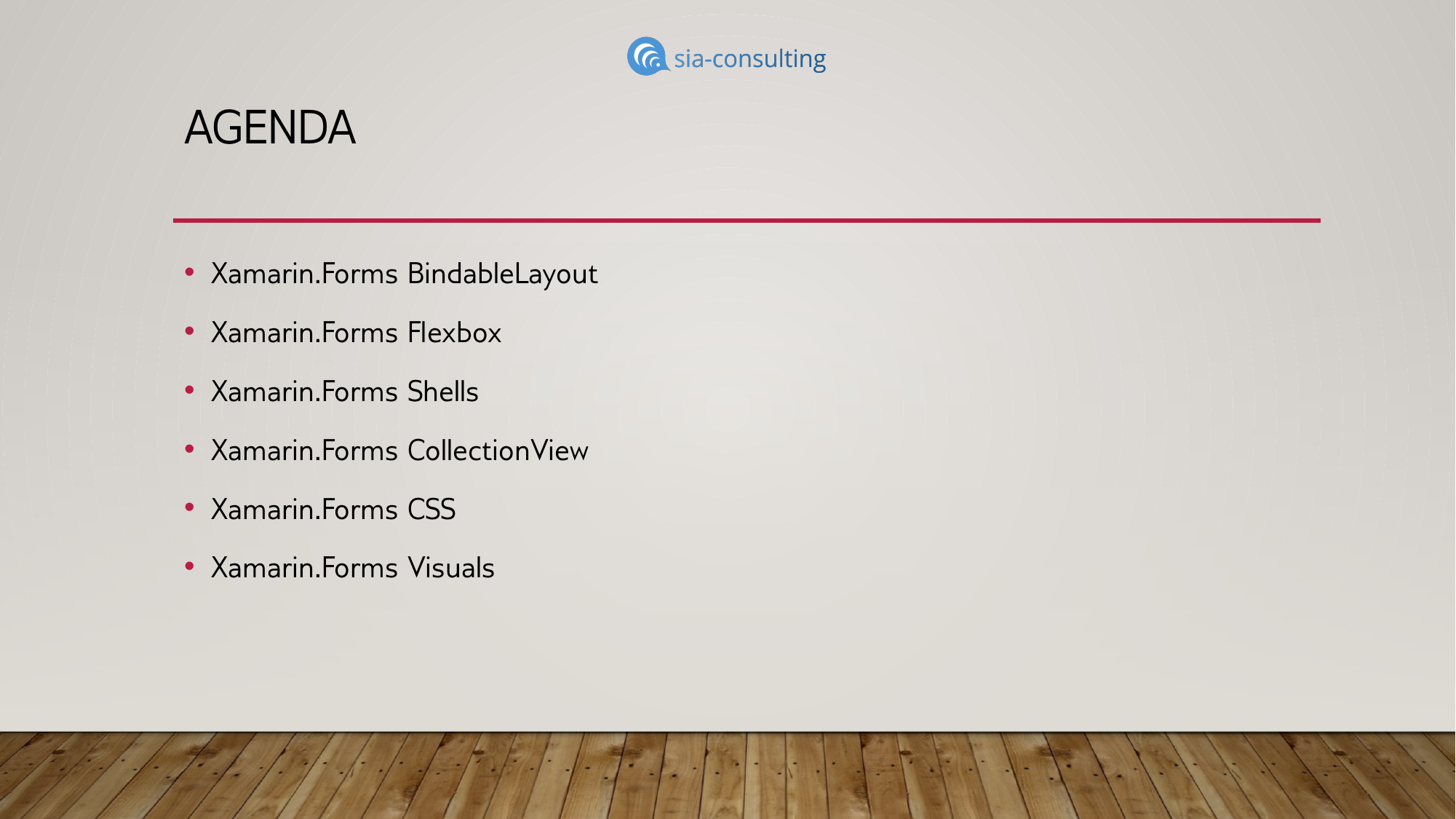

# Agenda
Xamarin.Forms BindableLayout
Xamarin.Forms Flexbox
Xamarin.Forms Shells
Xamarin.Forms CollectionView
Xamarin.Forms CSS
Xamarin.Forms Visuals